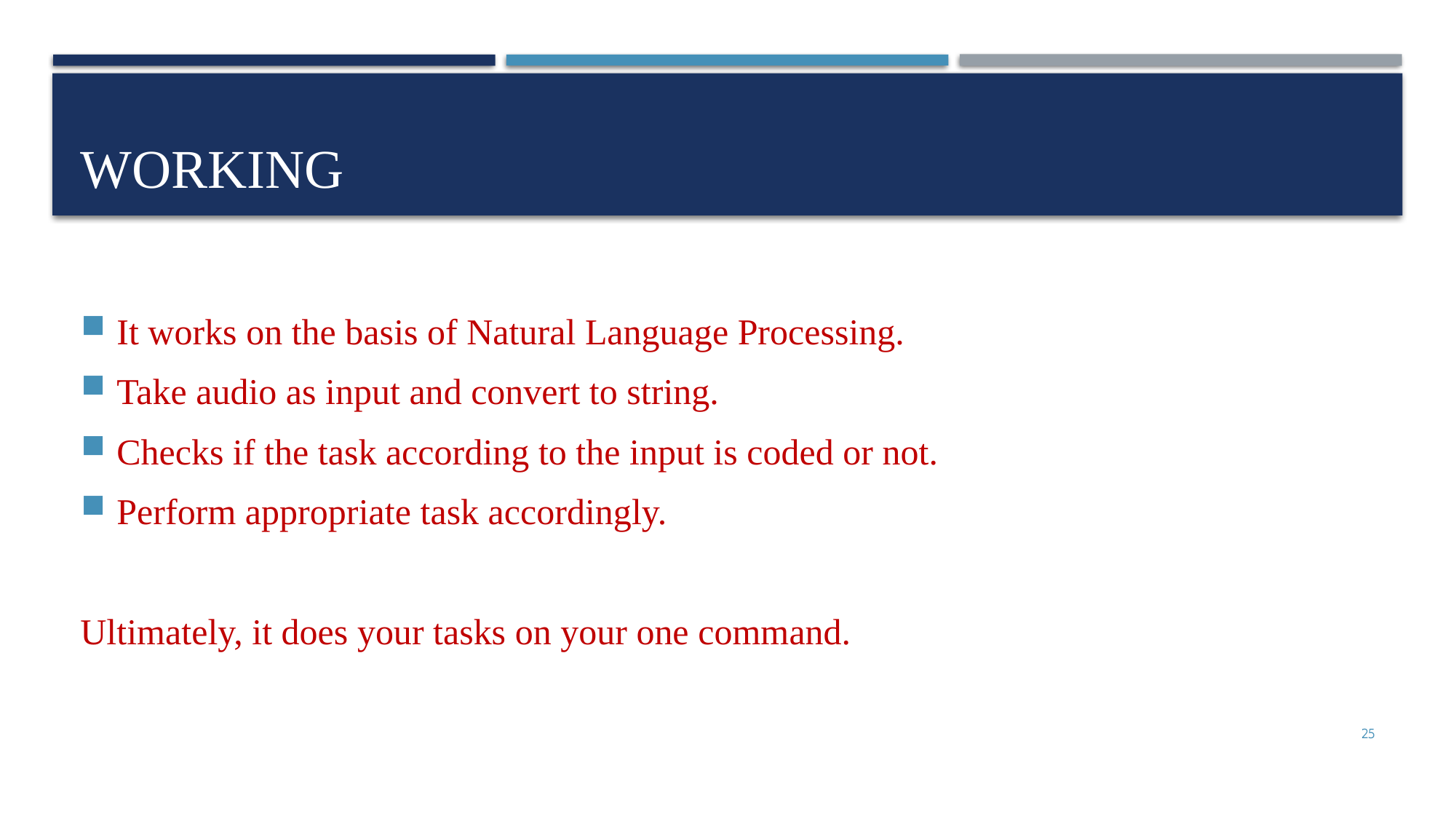

# working
It works on the basis of Natural Language Processing.
Take audio as input and convert to string.
Checks if the task according to the input is coded or not.
Perform appropriate task accordingly.

Ultimately, it does your tasks on your one command.
25